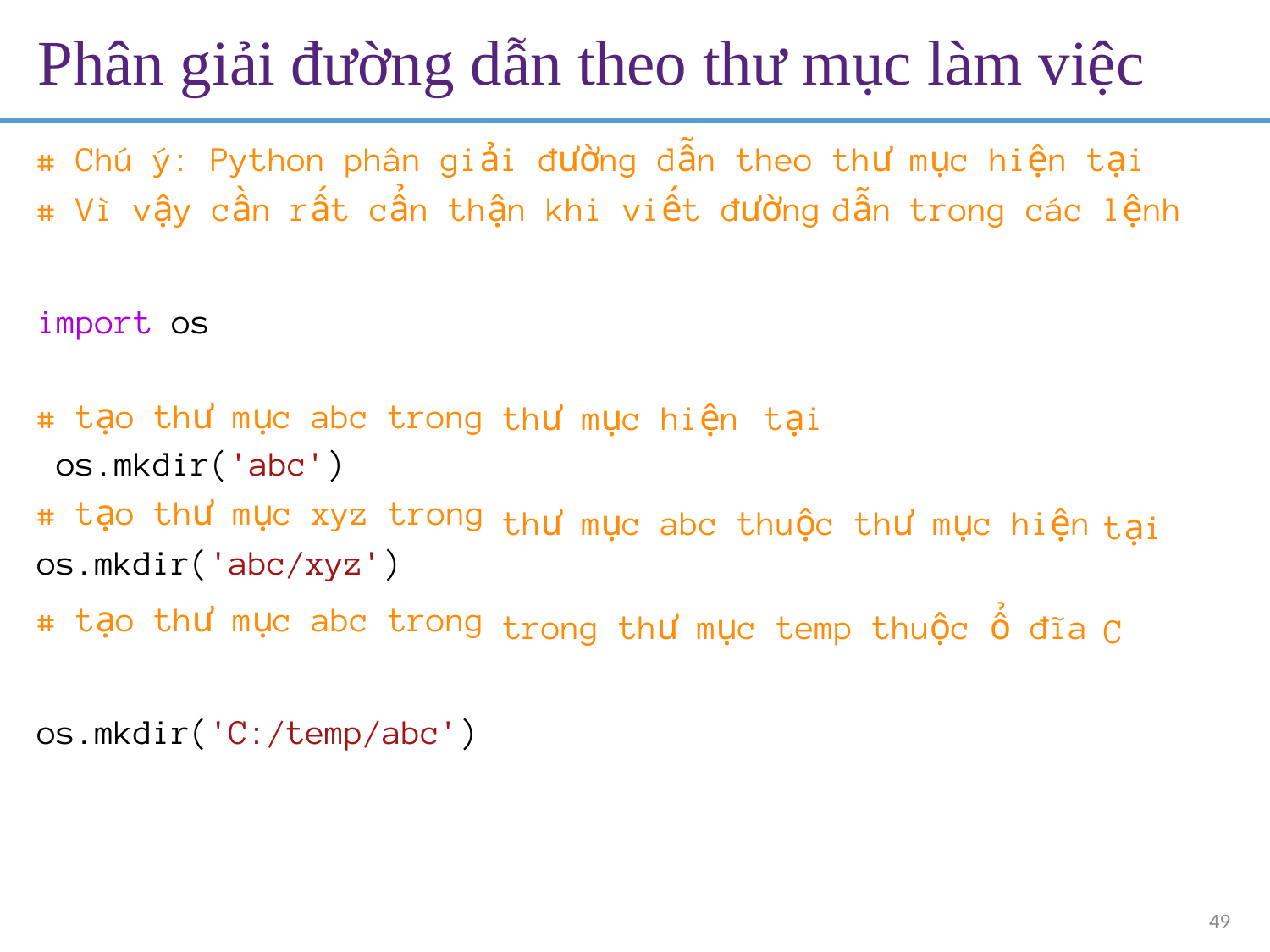

# Phân giải đường dẫn theo thư mục làm việc
| # Chú ý: Python phân giải đường dẫn theo |  | thư | mục hiện tại |  |
| --- | --- | --- | --- | --- |
| # Vì vậy cần rất cẩn thận khi viết đường |  | dẫn | trong các lệnh |  |
| import os |  |  |  |  |
| # tạo thư mục abc trong os.mkdir('abc') # tạo thư mục xyz trong os.mkdir('abc/xyz') # tạo thư mục abc trong os.mkdir('C:/temp/abc') | thư mục hiện tại thư mục abc thuộc thư mục hiện trong thư mục temp thuộc ổ đĩa |  |  | tại C |

49